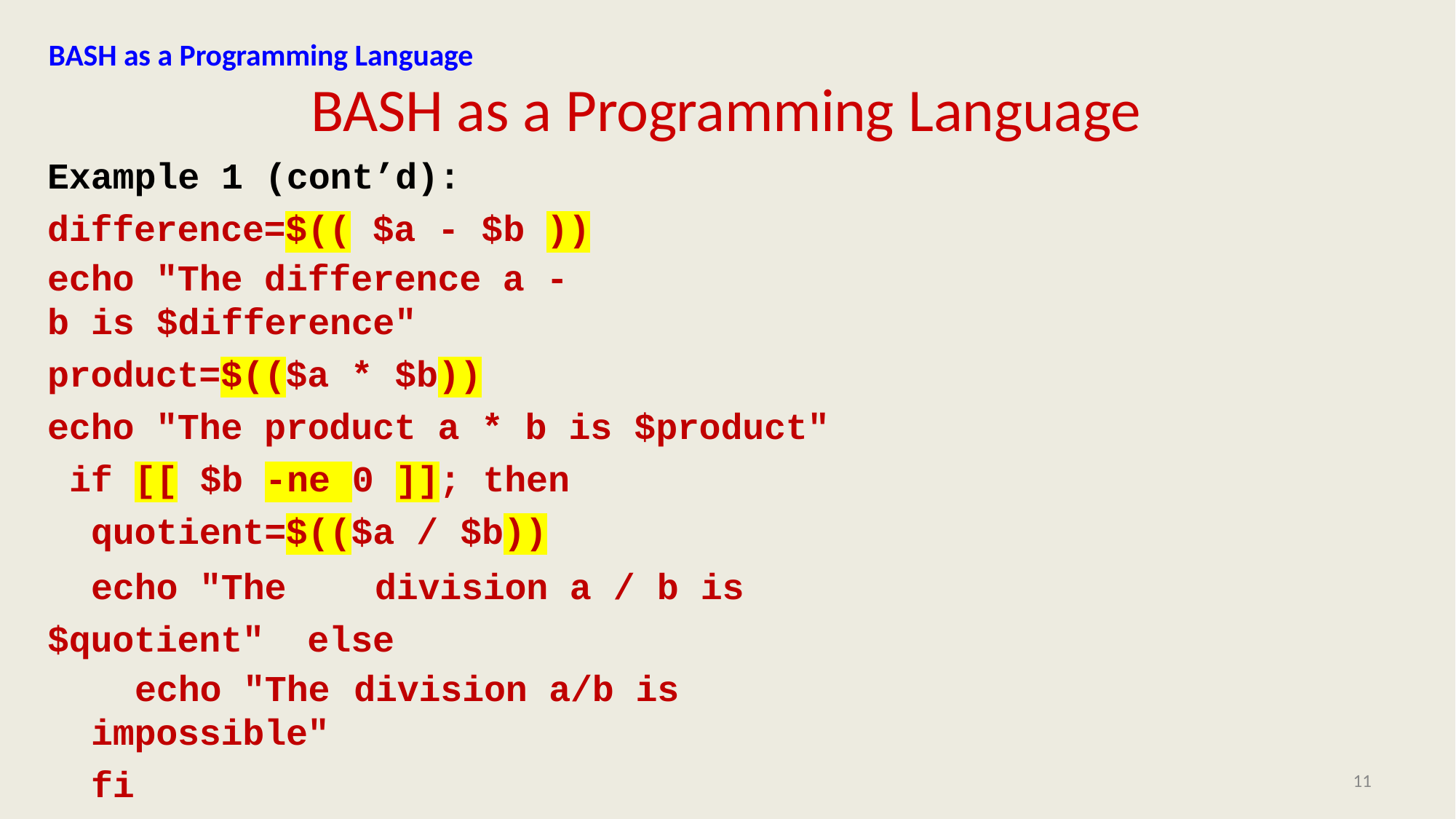

BASH as a Programming Language
# BASH as a Programming Language
Example 1 (cont’d):  difference=$(( $a - $b ))
echo "The difference a - b is $difference"
product=$(($a * $b))
echo "The product a * b is $product"  if [[ $b -ne 0 ]]; then
quotient=$(($a / $b))
echo "The	division a / b is $quotient"  else
echo "The	division a/b is impossible"
fi
11